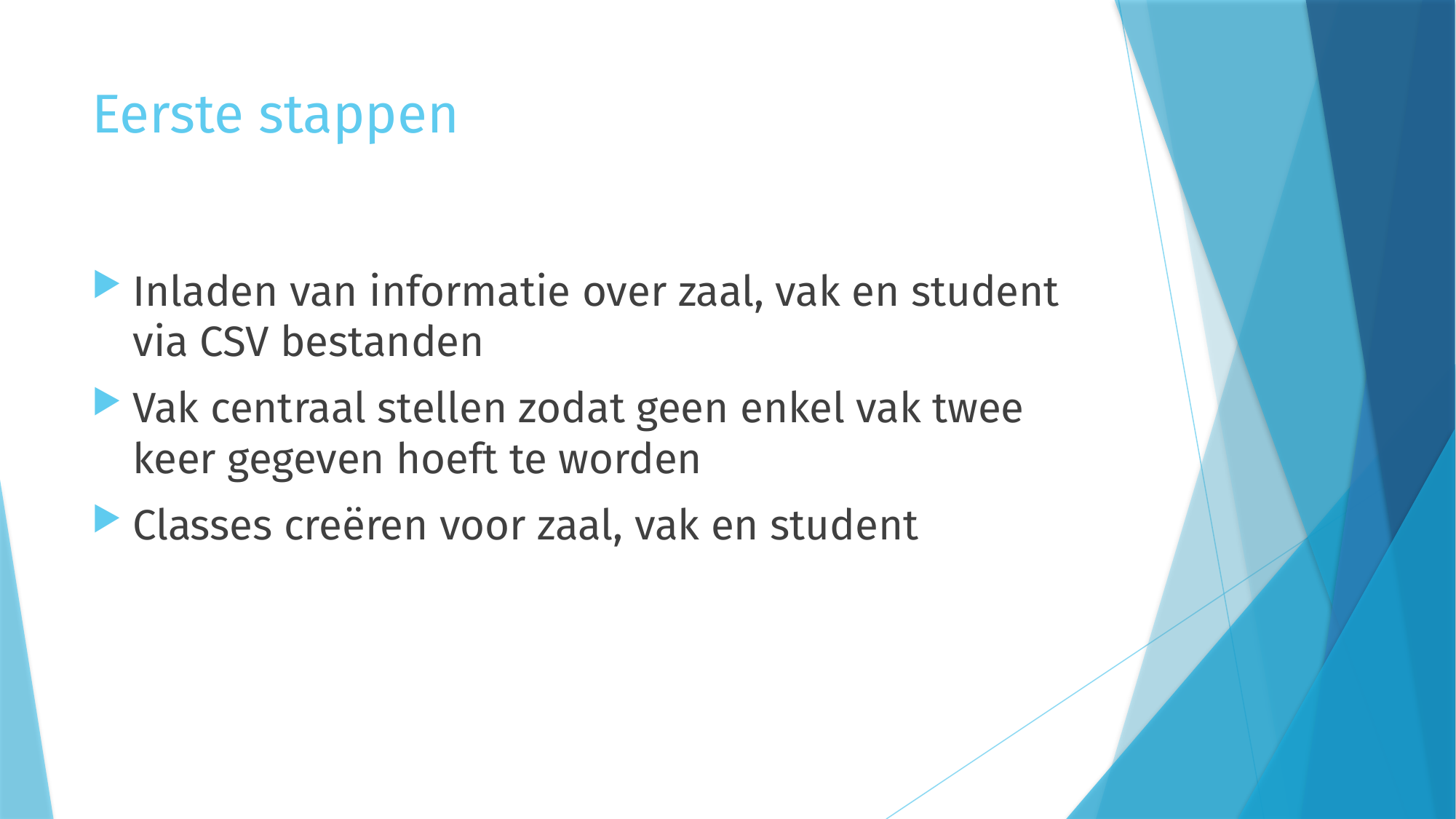

# Eerste stappen
Inladen van informatie over zaal, vak en student via CSV bestanden
Vak centraal stellen zodat geen enkel vak twee keer gegeven hoeft te worden
Classes creëren voor zaal, vak en student